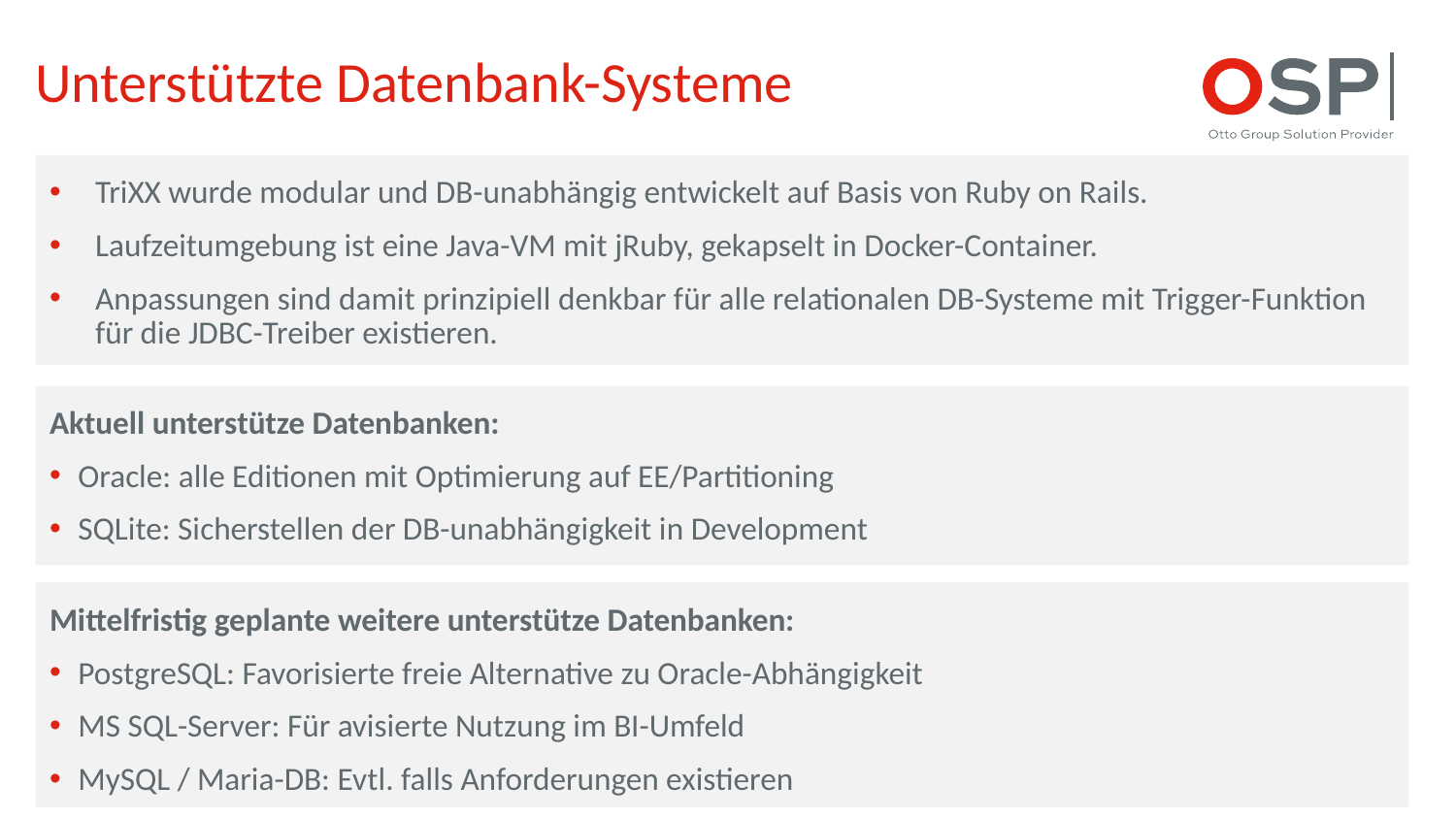

# Unterstützte Datenbank-Systeme

TriXX wurde modular und DB-unabhängig entwickelt auf Basis von Ruby on Rails.
Laufzeitumgebung ist eine Java-VM mit jRuby, gekapselt in Docker-Container.
Anpassungen sind damit prinzipiell denkbar für alle relationalen DB-Systeme mit Trigger-Funktion für die JDBC-Treiber existieren.

Aktuell unterstütze Datenbanken:
Oracle: alle Editionen mit Optimierung auf EE/Partitioning
SQLite: Sicherstellen der DB-unabhängigkeit in Development

Mittelfristig geplante weitere unterstütze Datenbanken:
PostgreSQL: Favorisierte freie Alternative zu Oracle-Abhängigkeit
MS SQL-Server: Für avisierte Nutzung im BI-Umfeld
MySQL / Maria-DB: Evtl. falls Anforderungen existieren
Seite
11